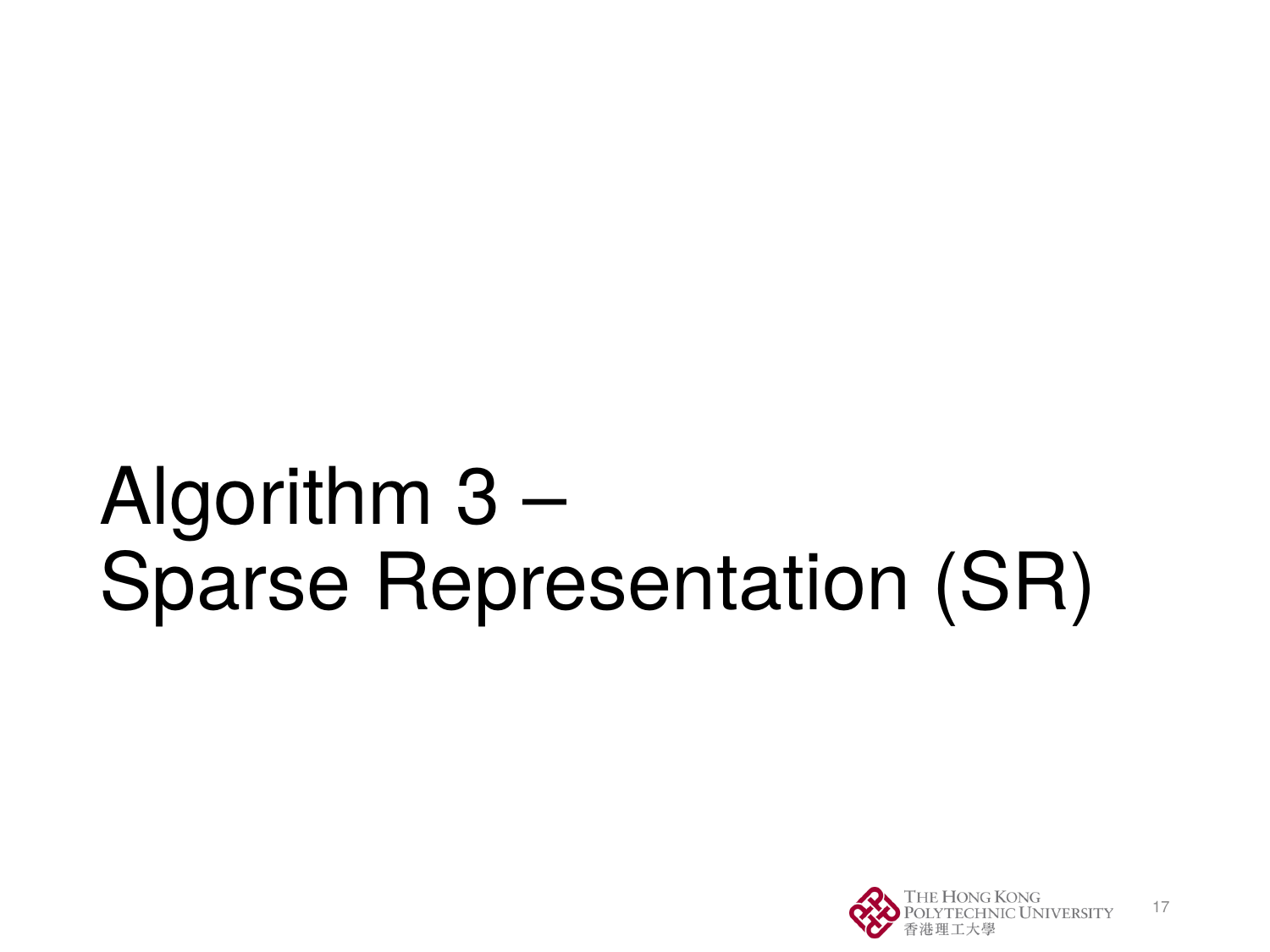

# Algorithm 3 – Sparse Representation (SR)
17